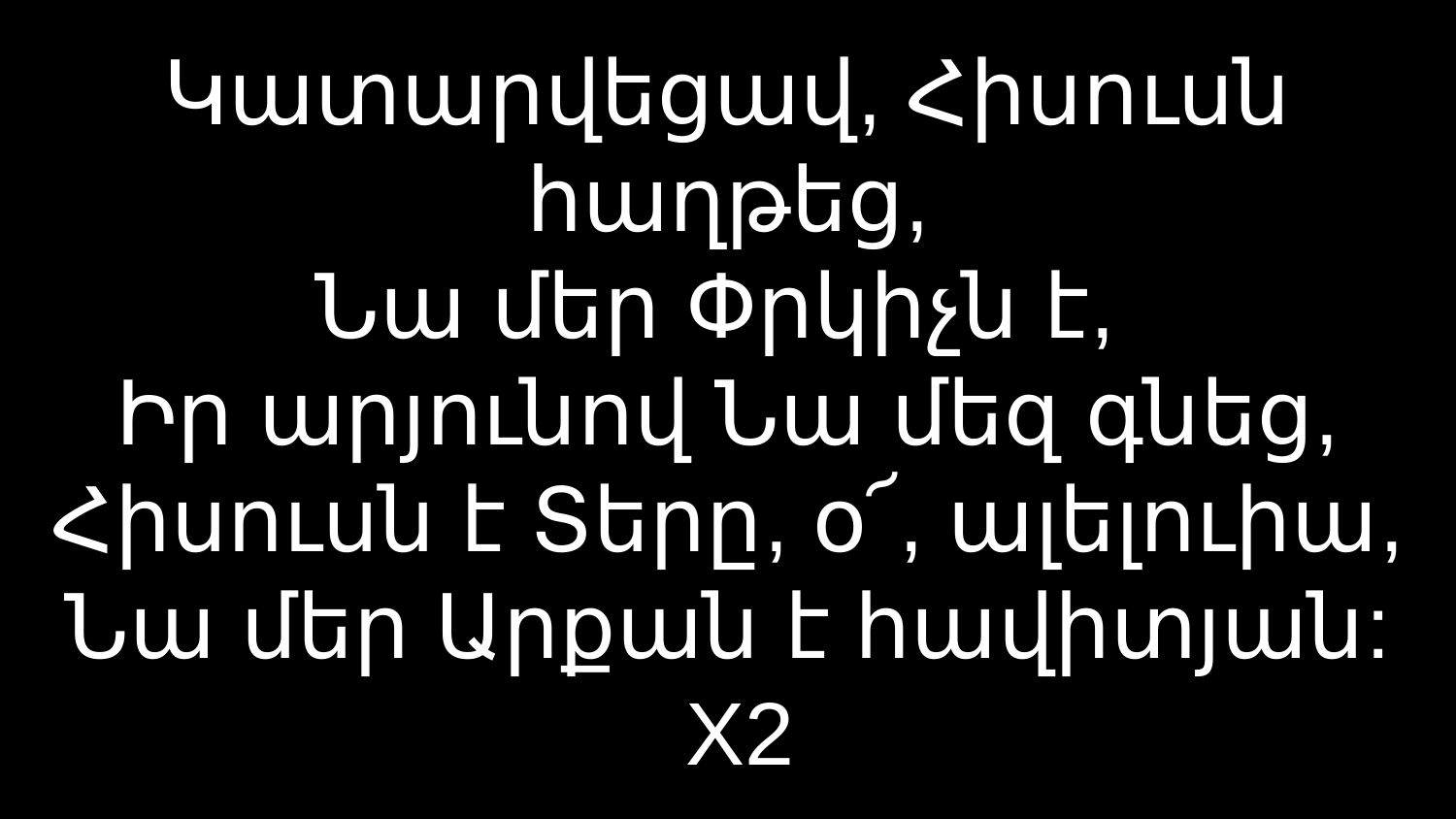

# Կատարվեցավ, Հիսուսն հաղթեց, Նա մեր Փրկիչն է, Իր արյունով Նա մեզ գնեց, Հիսուսն է Տերը, օ՜, ալելուիա, Նա մեր Արքան է հավիտյան: X2